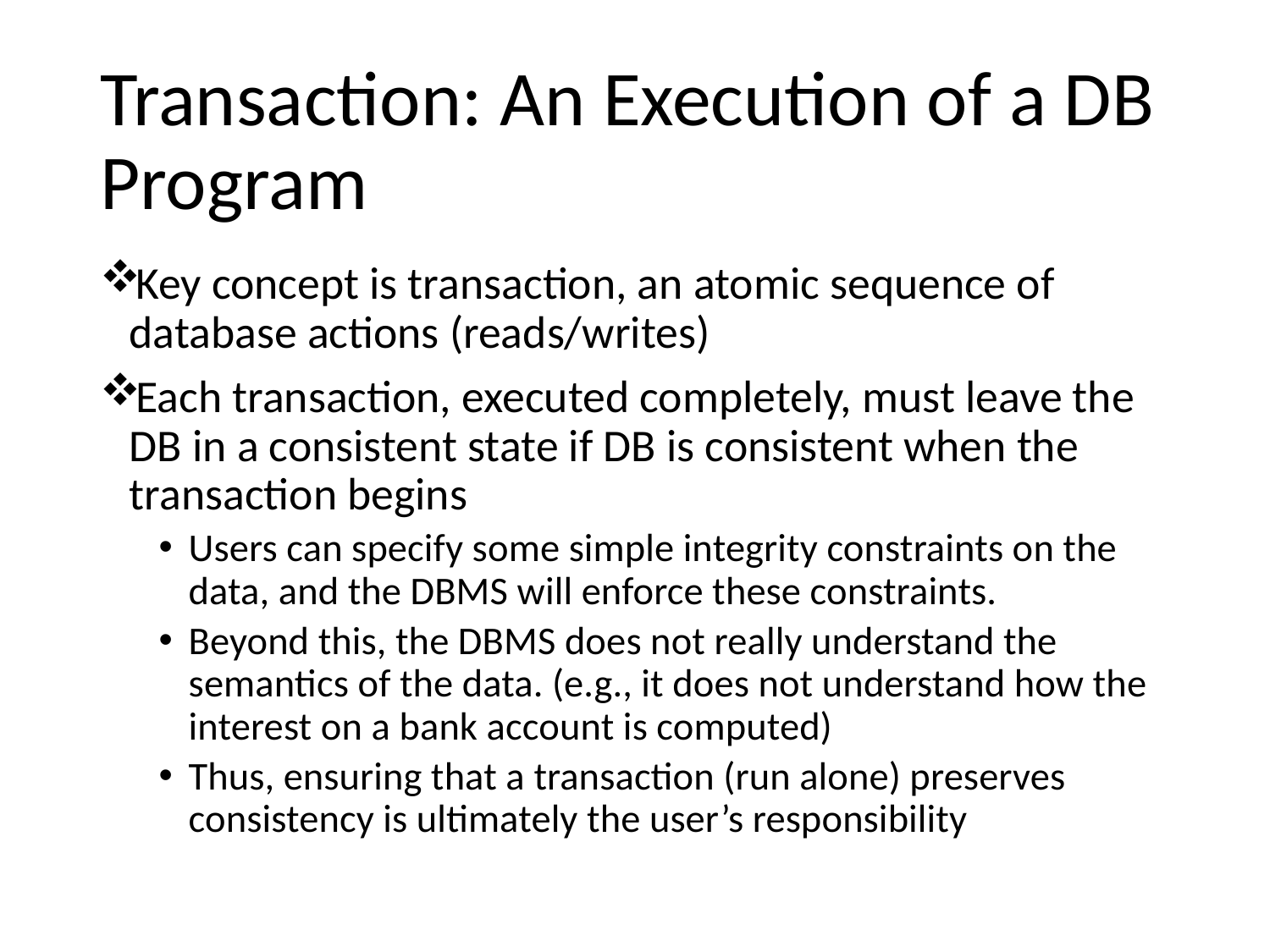

# Transaction: An Execution of a DB Program
Key concept is transaction, an atomic sequence of database actions (reads/writes)
Each transaction, executed completely, must leave the DB in a consistent state if DB is consistent when the transaction begins
Users can specify some simple integrity constraints on the data, and the DBMS will enforce these constraints.
Beyond this, the DBMS does not really understand the semantics of the data. (e.g., it does not understand how the interest on a bank account is computed)
Thus, ensuring that a transaction (run alone) preserves consistency is ultimately the user’s responsibility